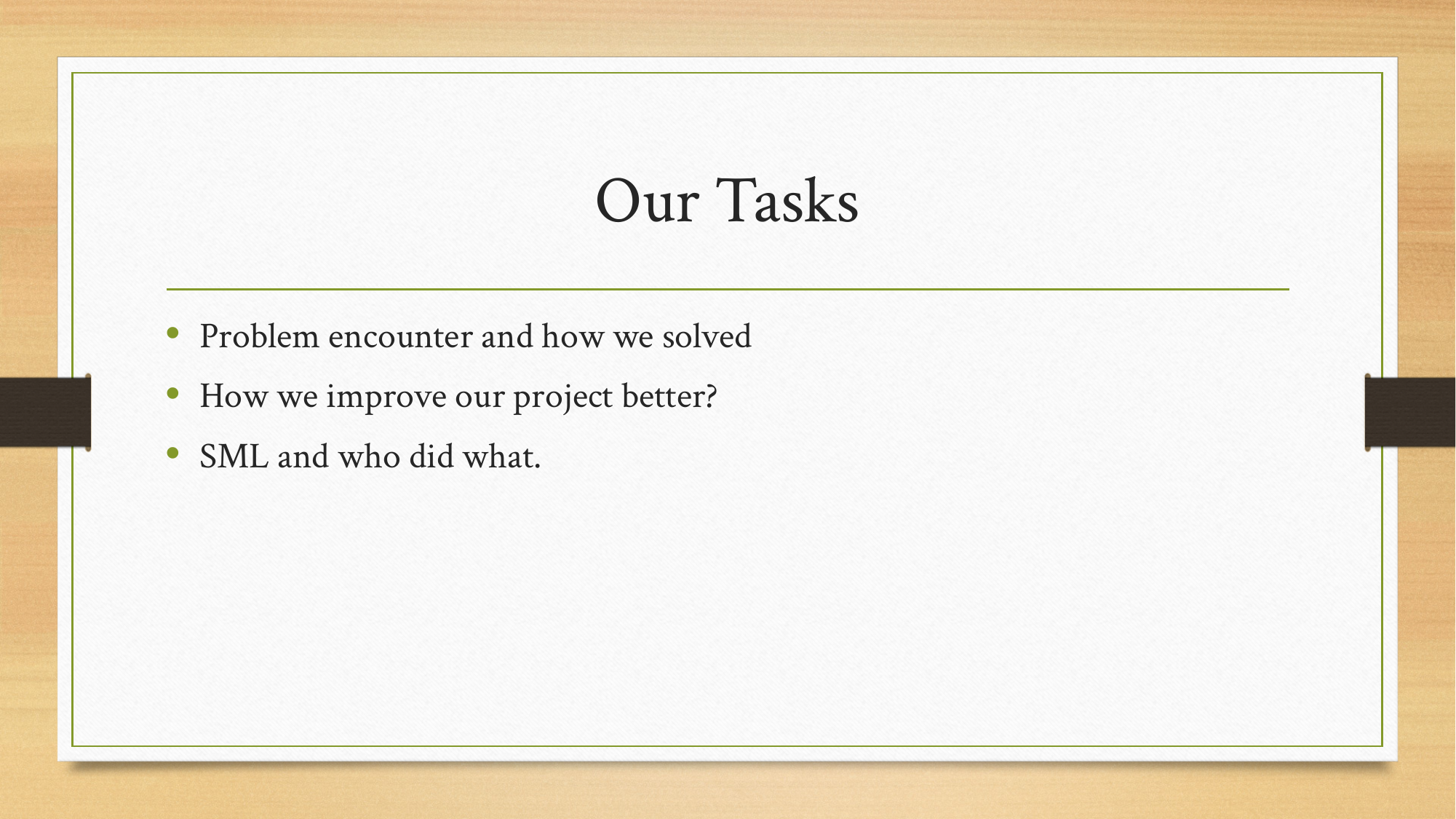

# Our Tasks
Problem encounter and how we solved
How we improve our project better?
SML and who did what.